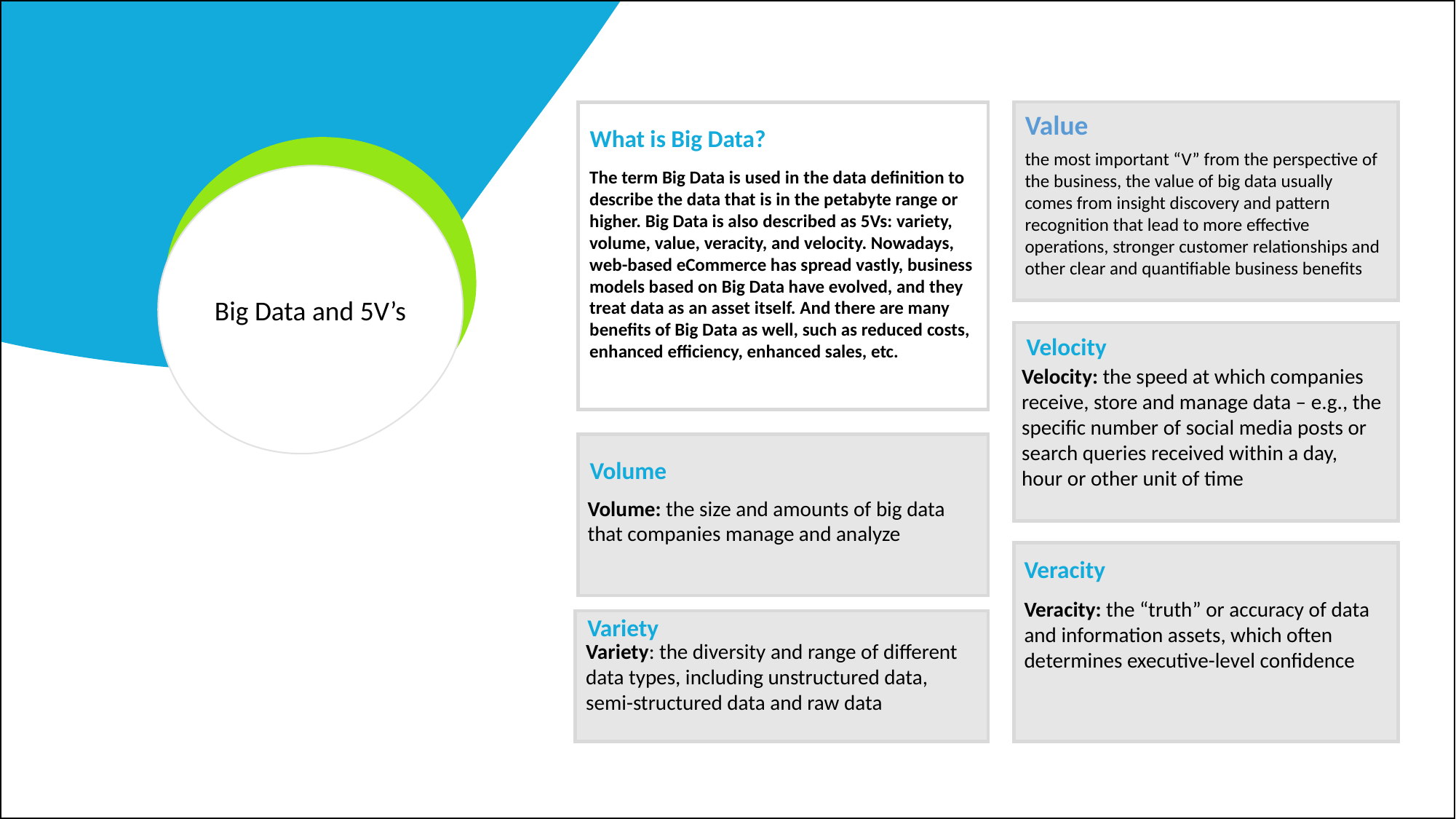

Value

What is Big Data?
the most important “V” from the perspective of the business, the value of big data usually comes from insight discovery and pattern recognition that lead to more effective operations, stronger customer relationships and other clear and quantifiable business benefits
Big Data and 5V’s
The term Big Data is used in the data definition to describe the data that is in the petabyte range or higher. Big Data is also described as 5Vs: variety, volume, value, veracity, and velocity. Nowadays, web-based eCommerce has spread vastly, business models based on Big Data have evolved, and they treat data as an asset itself. And there are many benefits of Big Data as well, such as reduced costs, enhanced efficiency, enhanced sales, etc.

Velocity
Velocity: the speed at which companies receive, store and manage data – e.g., the specific number of social media posts or search queries received within a day, hour or other unit of time

Volume
Volume: the size and amounts of big data that companies manage and analyze

Veracity
Veracity: the “truth” or accuracy of data and information assets, which often determines executive-level confidence

Variety
Variety: the diversity and range of different data types, including unstructured data, semi-structured data and raw data